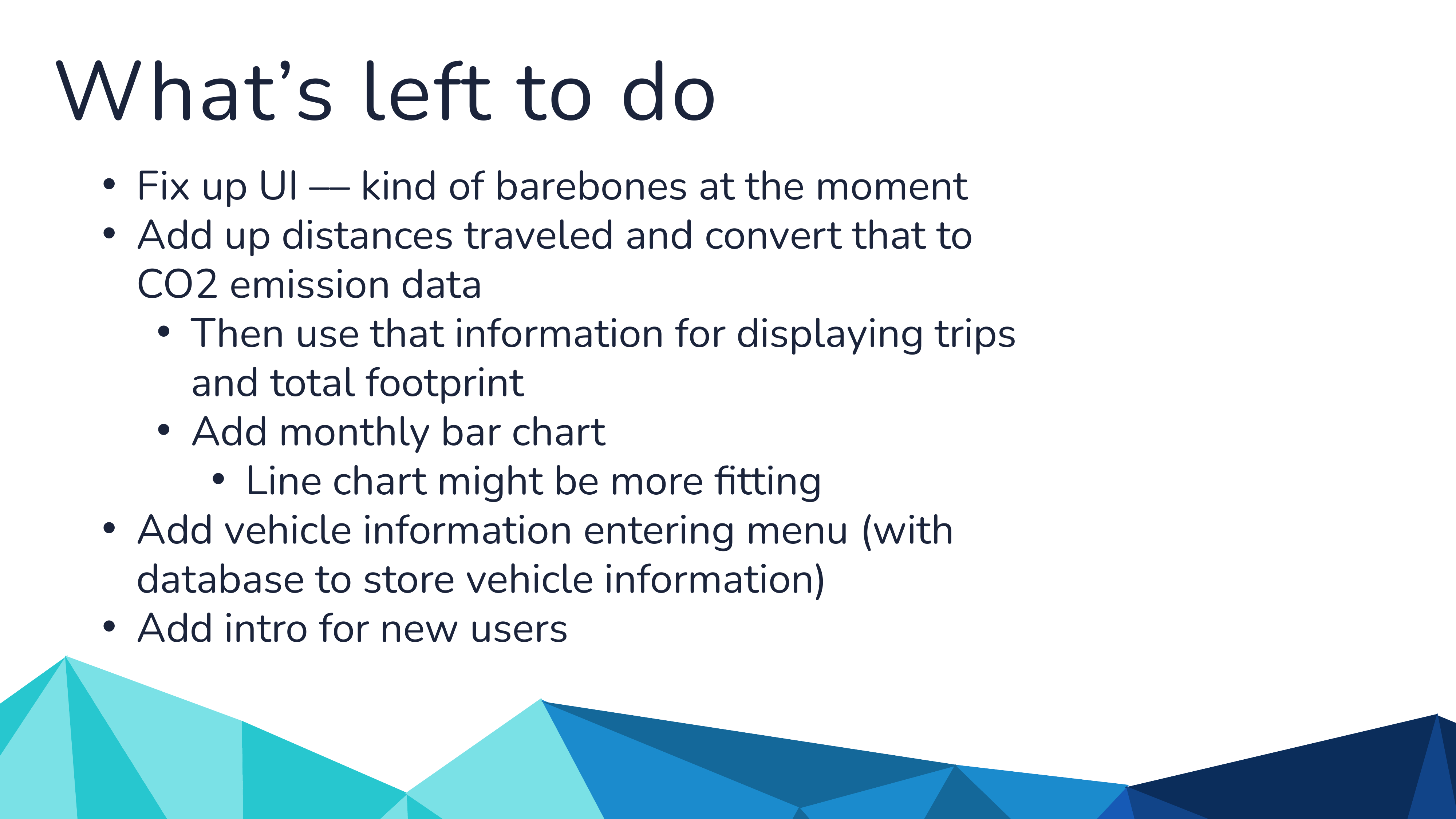

What’s left to do
Fix up UI –– kind of barebones at the moment
Add up distances traveled and convert that to CO2 emission data
Then use that information for displaying trips and total footprint
Add monthly bar chart
Line chart might be more fitting
Add vehicle information entering menu (with database to store vehicle information)
Add intro for new users